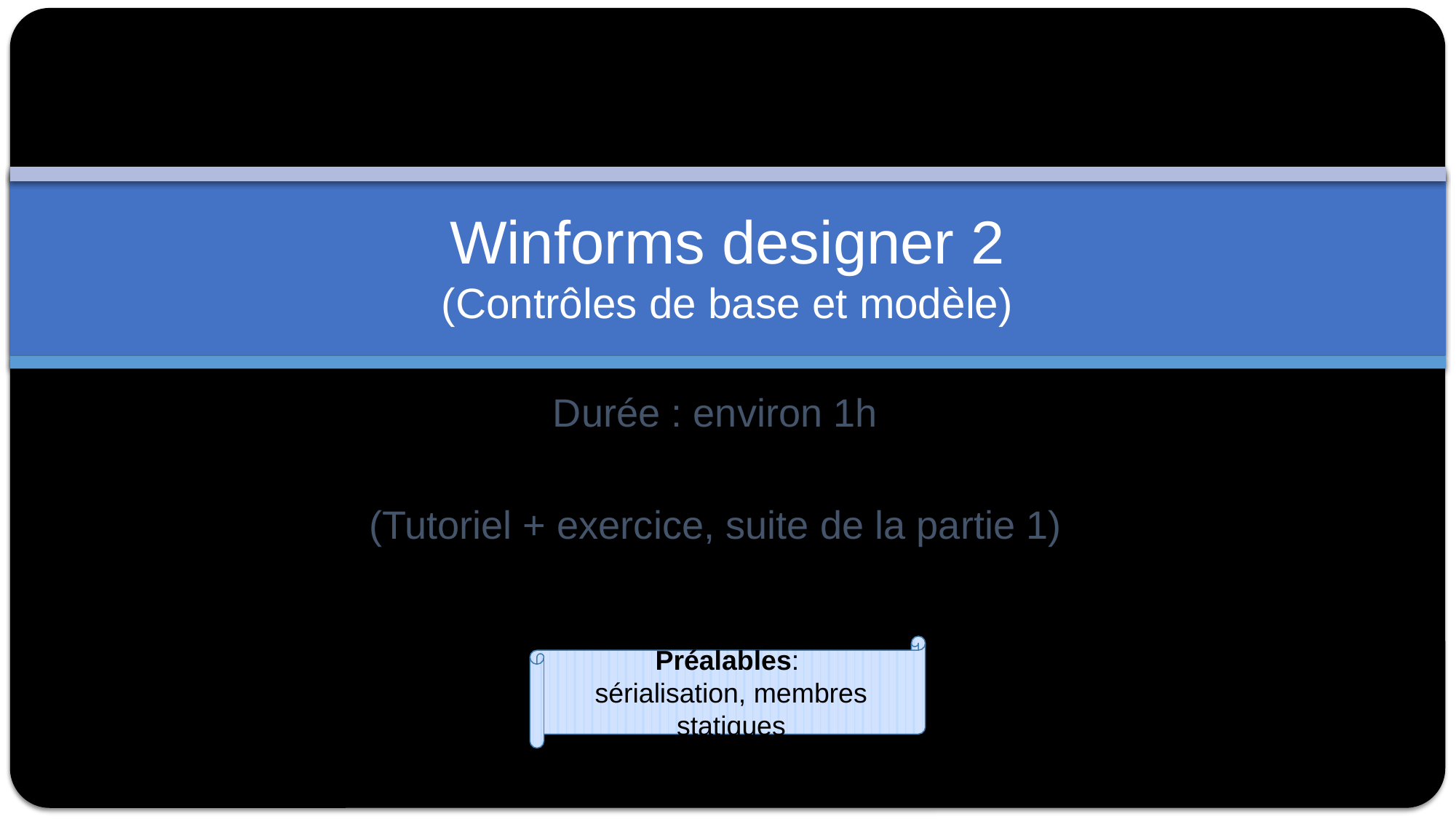

# Winforms designer 2 (Contrôles de base et modèle)
Durée : environ 1h

(Tutoriel + exercice, suite de la partie 1)
Préalables:
sérialisation, membres statiques